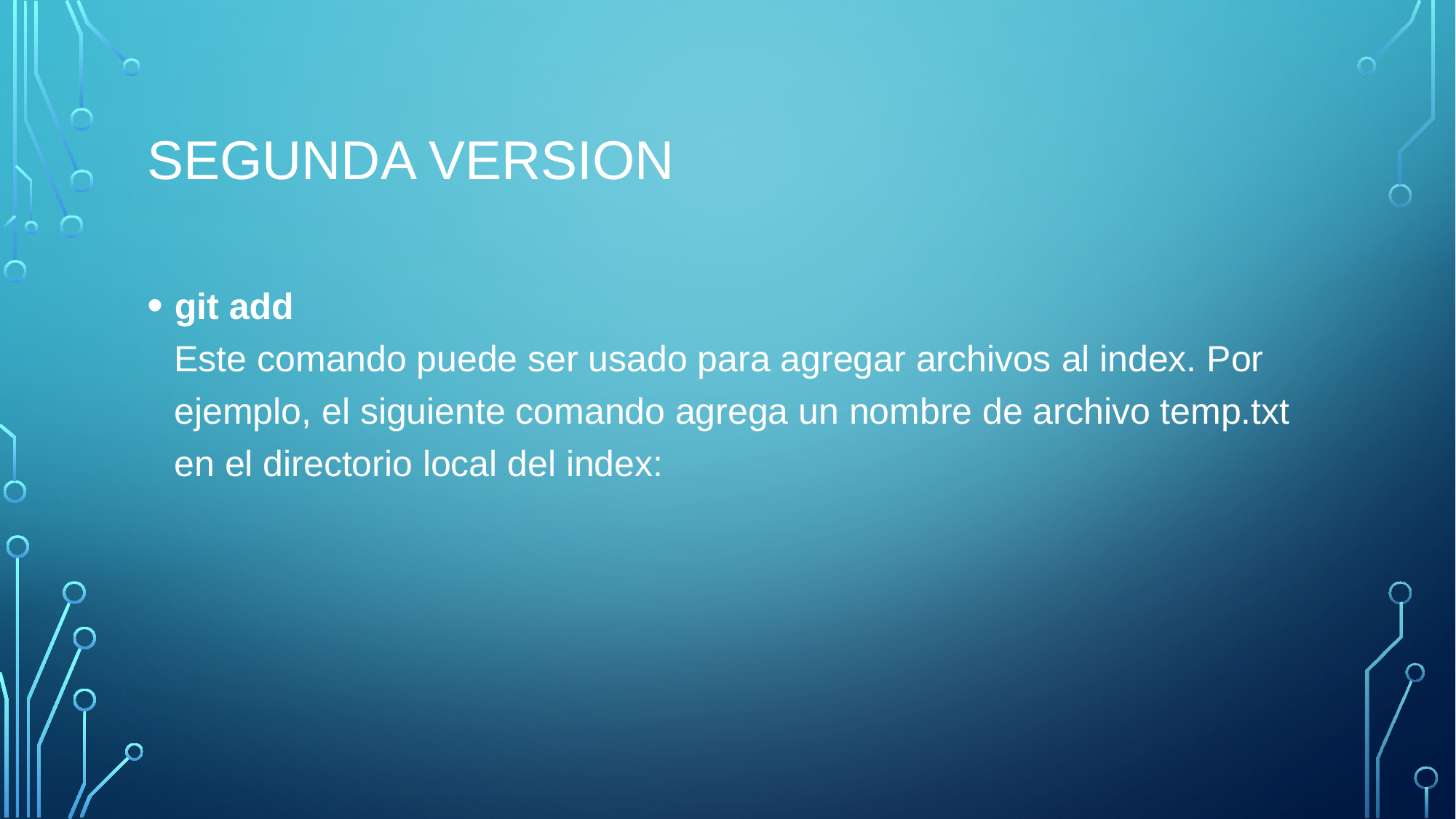

# Segunda Version
git add
Este comando puede ser usado para agregar archivos al index. Por ejemplo, el siguiente comando agrega un nombre de archivo temp.txt en el directorio local del index: